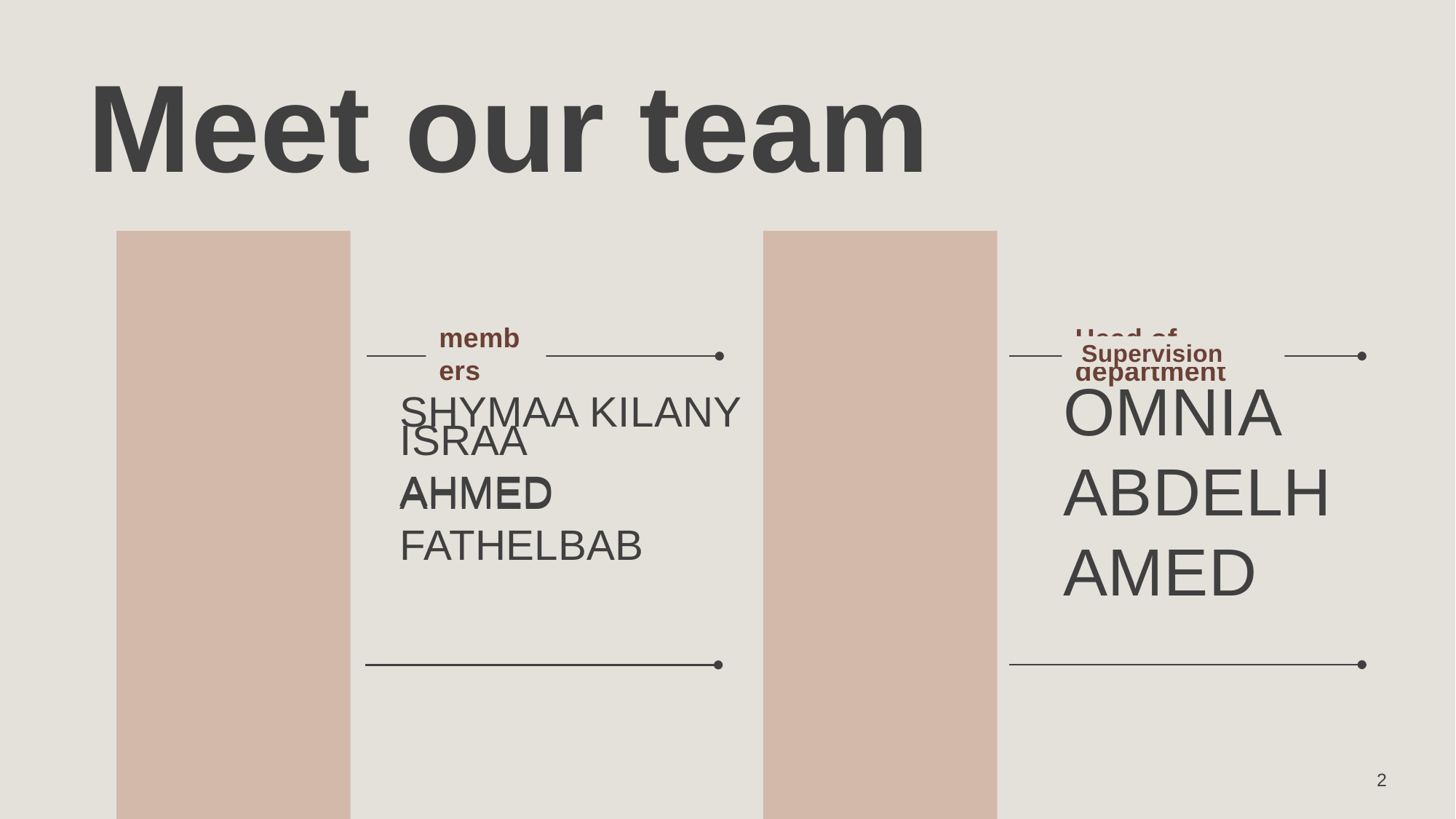

# Meet our team
members
Supervision
Head of department
Shymaa Kilany
Israa Ahmed
Omnia Abdelhamed
Ahmed Fathelbab

2